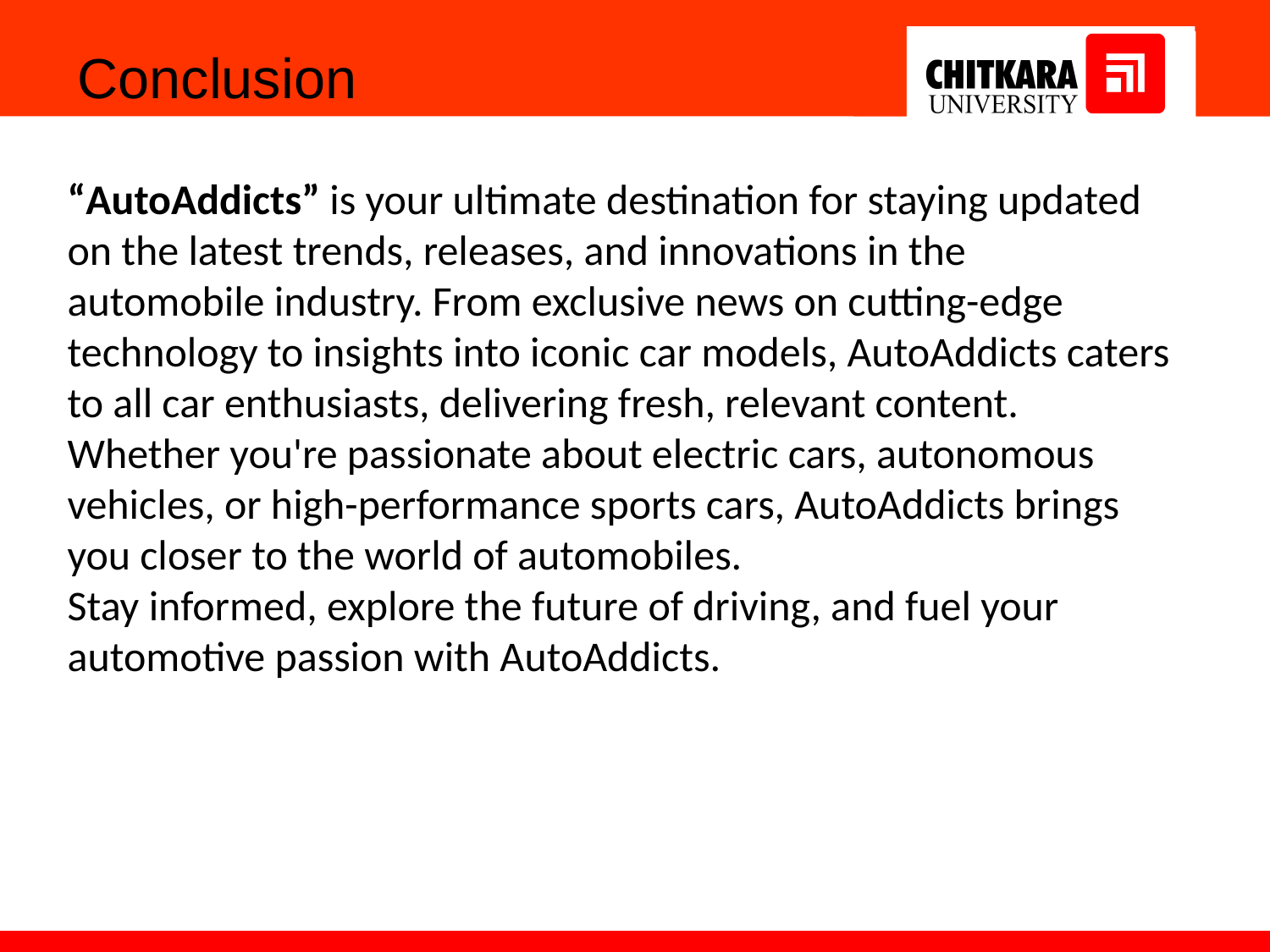

Conclusion
“AutoAddicts” is your ultimate destination for staying updated on the latest trends, releases, and innovations in the automobile industry. From exclusive news on cutting-edge technology to insights into iconic car models, AutoAddicts caters to all car enthusiasts, delivering fresh, relevant content. Whether you're passionate about electric cars, autonomous vehicles, or high-performance sports cars, AutoAddicts brings you closer to the world of automobiles.
Stay informed, explore the future of driving, and fuel your automotive passion with AutoAddicts.